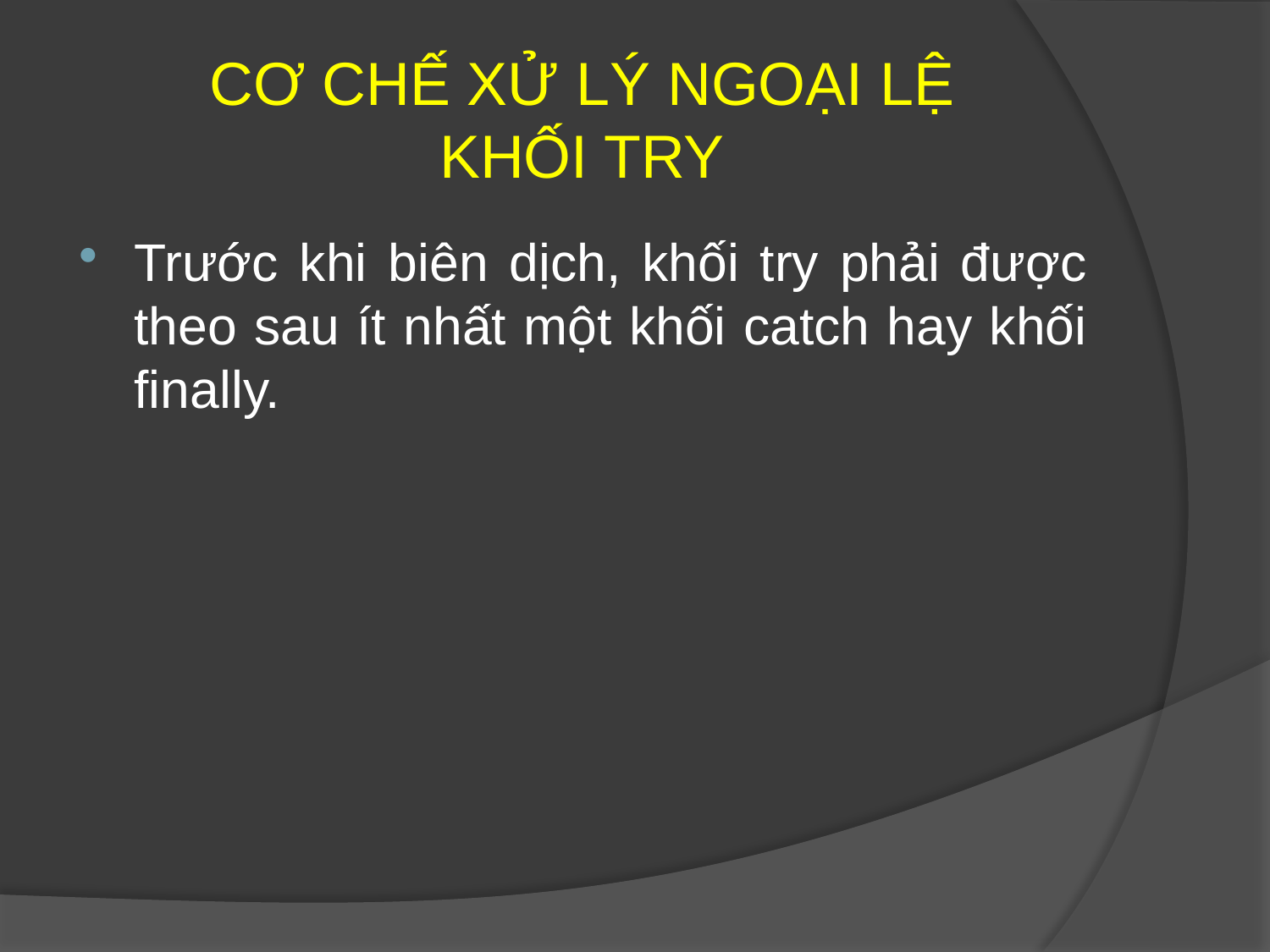

# CƠ CHẾ XỬ LÝ NGOẠI LỆ KHỐI TRY
Trước khi biên dịch, khối try phải được theo sau ít nhất một khối catch hay khối finally.